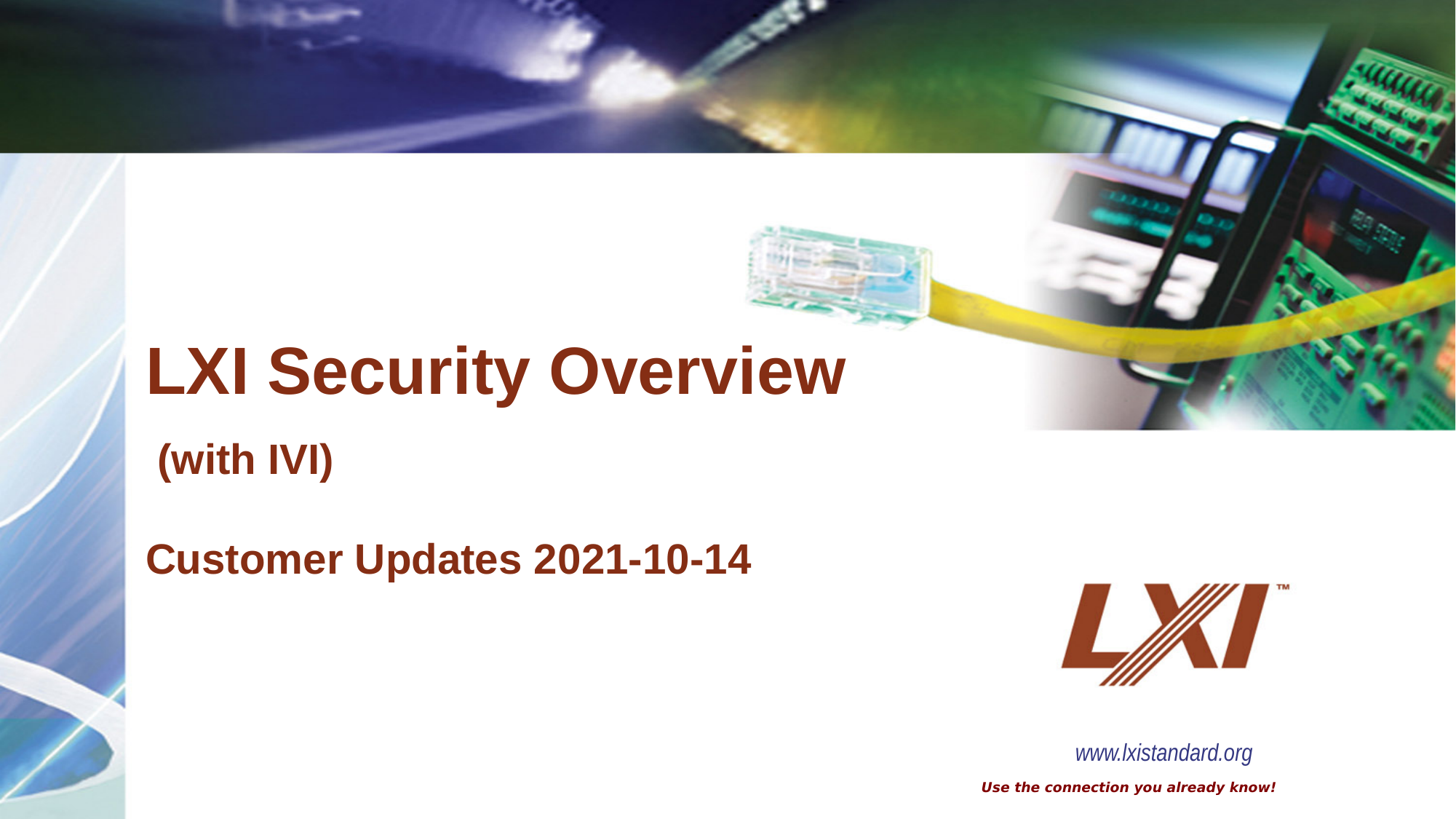

# LXI Security Overview (with IVI) Customer Updates 2021-10-14